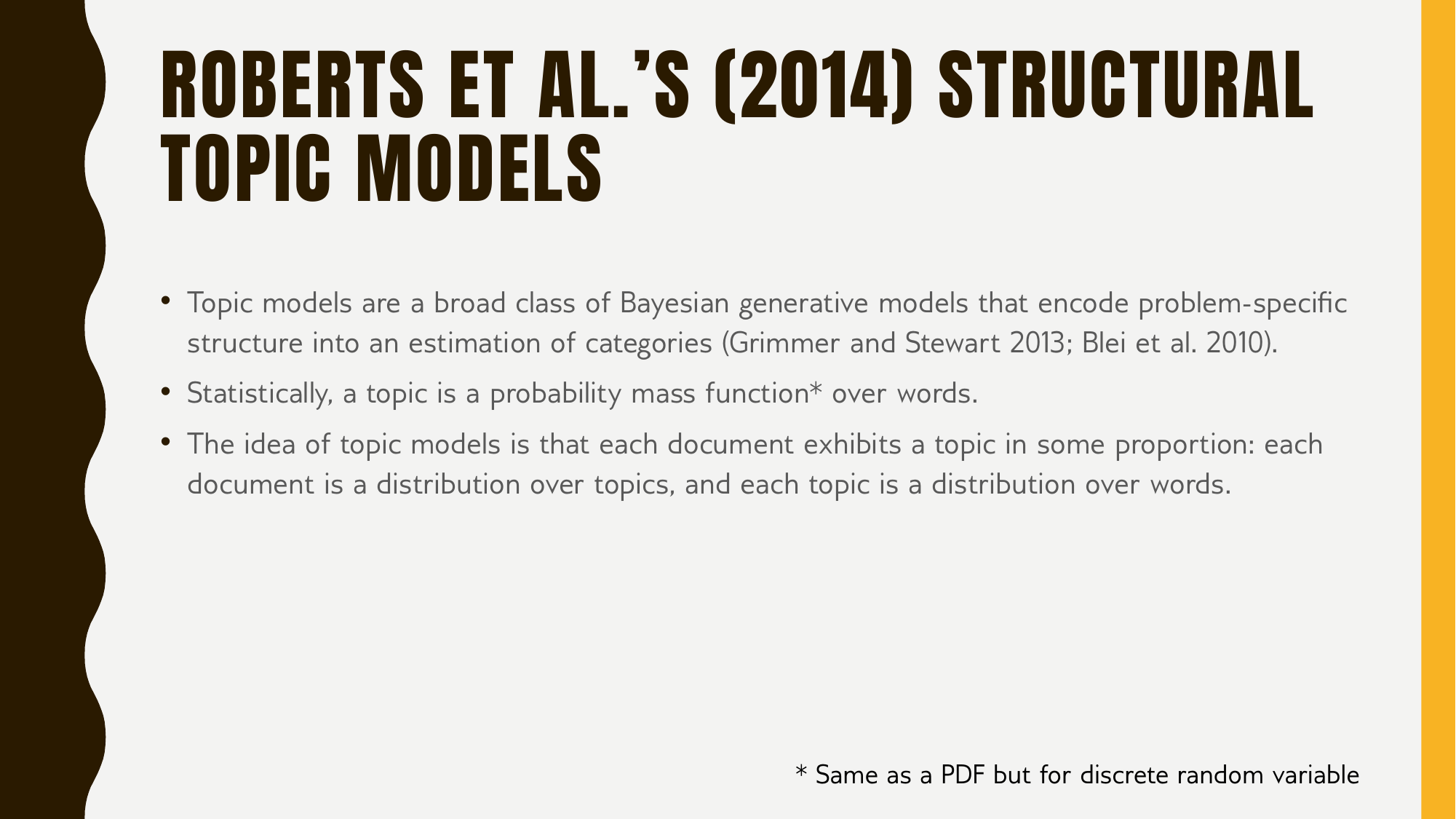

# Roberts et al.’s (2014) Structural Topic Models
Topic models are a broad class of Bayesian generative models that encode problem-specific structure into an estimation of categories (Grimmer and Stewart 2013; Blei et al. 2010).
Statistically, a topic is a probability mass function* over words.
The idea of topic models is that each document exhibits a topic in some proportion: each document is a distribution over topics, and each topic is a distribution over words.
* Same as a PDF but for discrete random variable